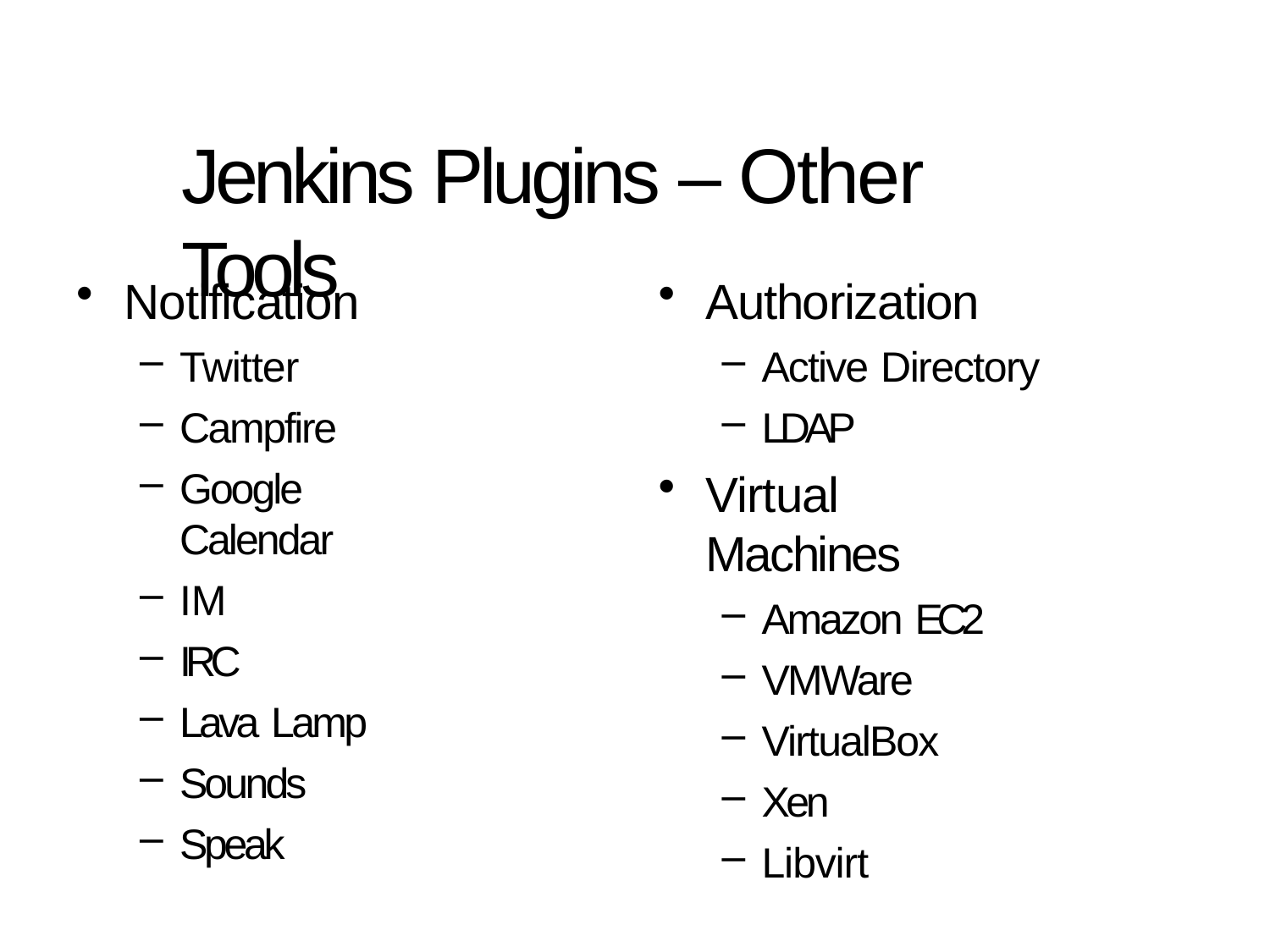

# Jenkins Plugins – Other Tools
Notification
Twitter
Campfire
Google Calendar
IM
IRC
Lava Lamp
Sounds
Speak
Authorization
Active Directory
LDAP
Virtual Machines
Amazon EC2
VMWare
VirtualBox
Xen
Libvirt